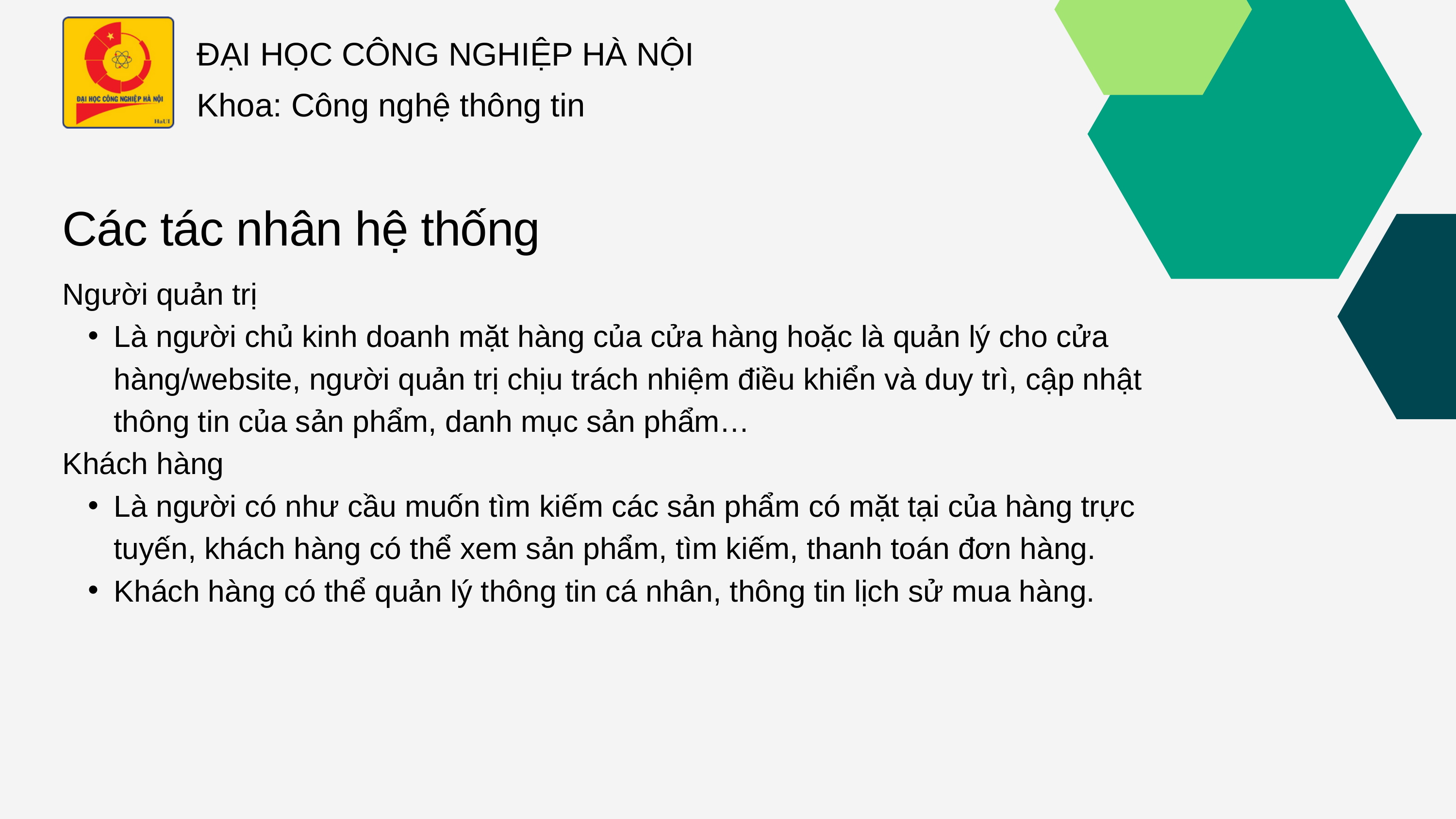

ĐẠI HỌC CÔNG NGHIỆP HÀ NỘI

Khoa: Công nghệ thông tin
Các tác nhân hệ thống
Người quản trị
Là người chủ kinh doanh mặt hàng của cửa hàng hoặc là quản lý cho cửa hàng/website, người quản trị chịu trách nhiệm điều khiển và duy trì, cập nhật thông tin của sản phẩm, danh mục sản phẩm…
Khách hàng
Là người có như cầu muốn tìm kiếm các sản phẩm có mặt tại của hàng trực tuyến, khách hàng có thể xem sản phẩm, tìm kiếm, thanh toán đơn hàng.
Khách hàng có thể quản lý thông tin cá nhân, thông tin lịch sử mua hàng.